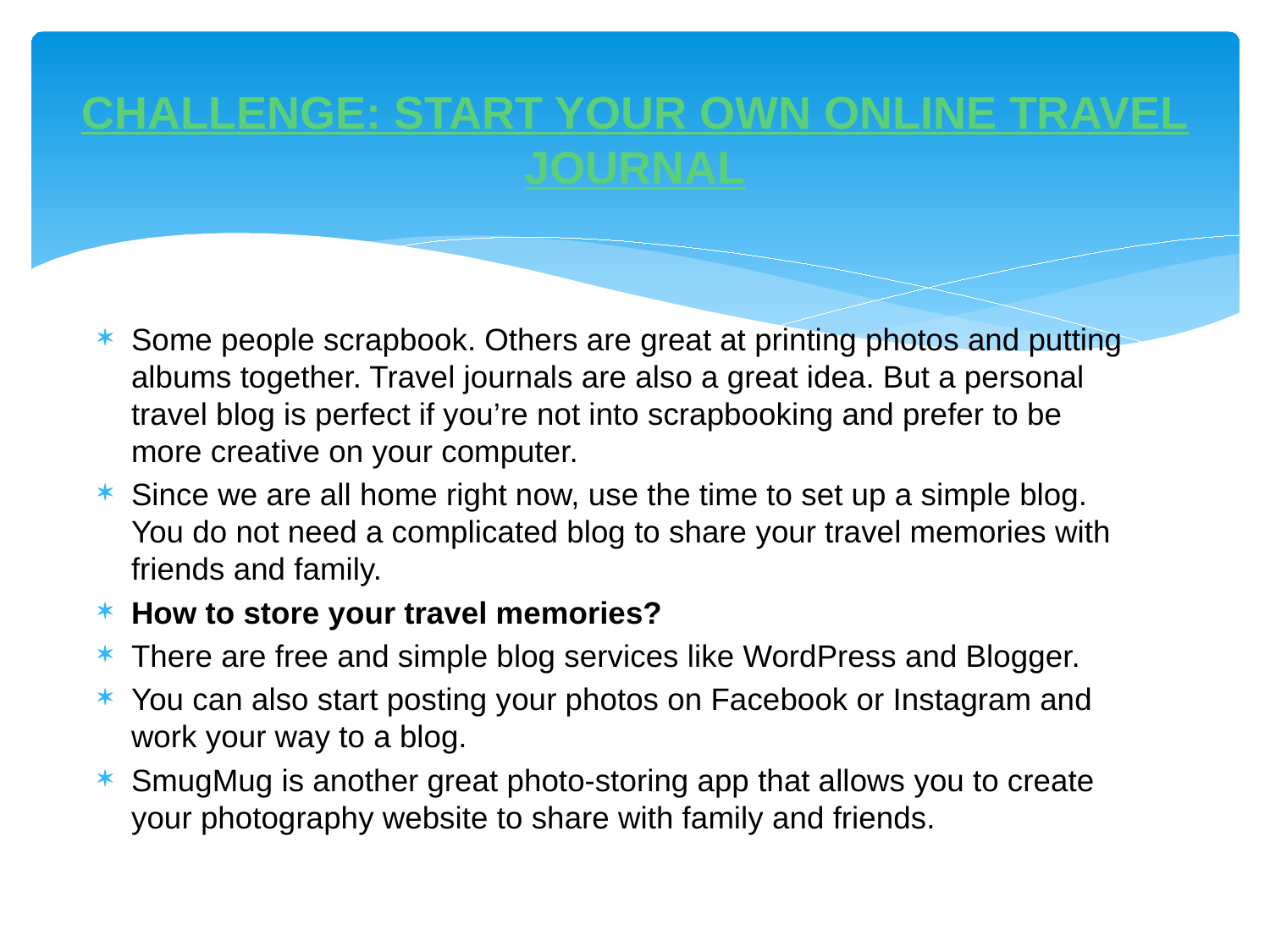

# CHALLENGE: START YOUR OWN ONLINE TRAVEL JOURNAL

Some people scrapbook. Others are great at printing photos and putting albums together. Travel journals are also a great idea. But a personal travel blog is perfect if you’re not into scrapbooking and prefer to be more creative on your computer.
Since we are all home right now, use the time to set up a simple blog. You do not need a complicated blog to share your travel memories with friends and family.
How to store your travel memories?
There are free and simple blog services like WordPress and Blogger.
You can also start posting your photos on Facebook or Instagram and work your way to a blog.
SmugMug is another great photo-storing app that allows you to create your photography website to share with family and friends.